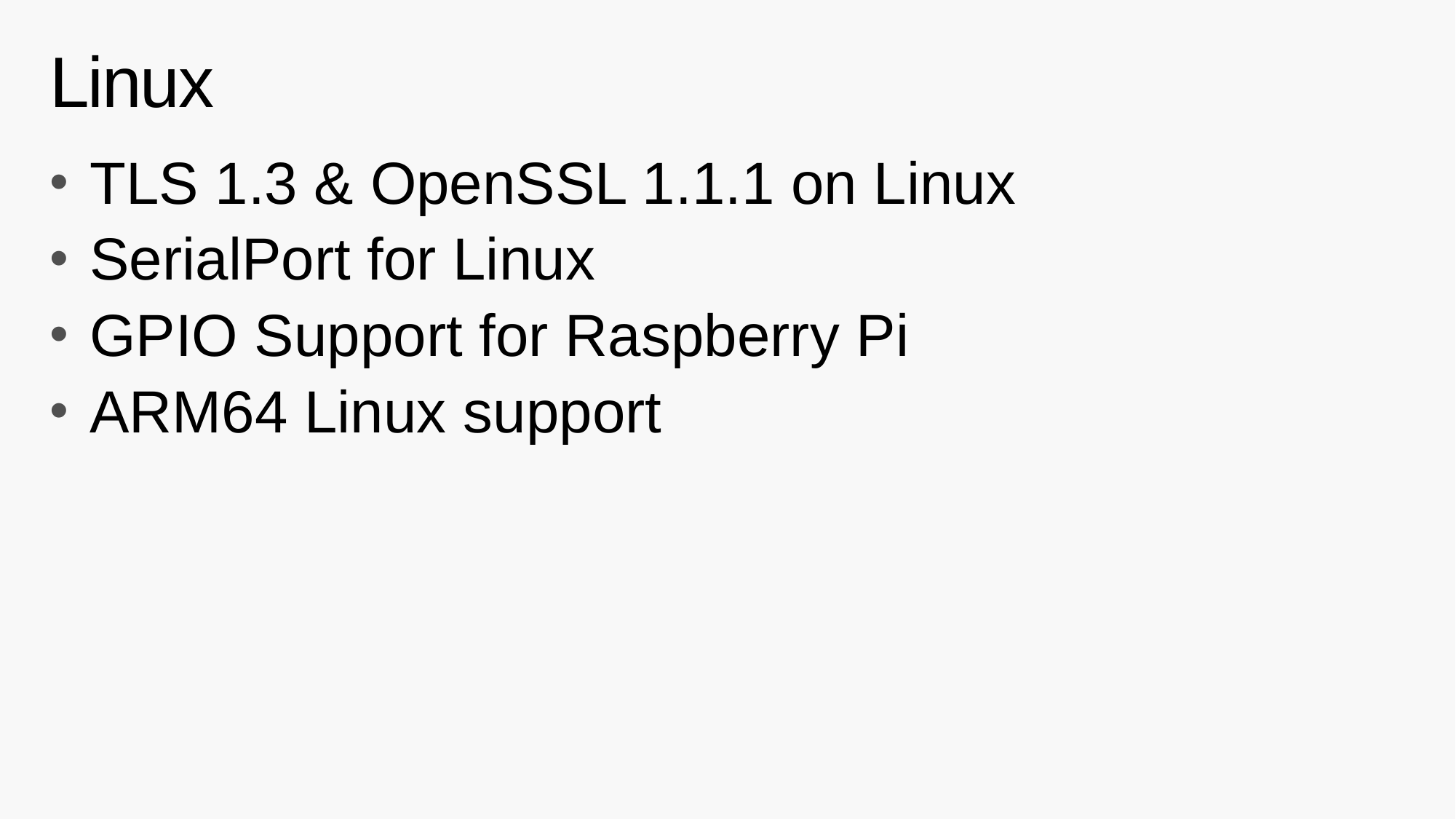

# Linux
TLS 1.3 & OpenSSL 1.1.1 on Linux
SerialPort for Linux
GPIO Support for Raspberry Pi
ARM64 Linux support